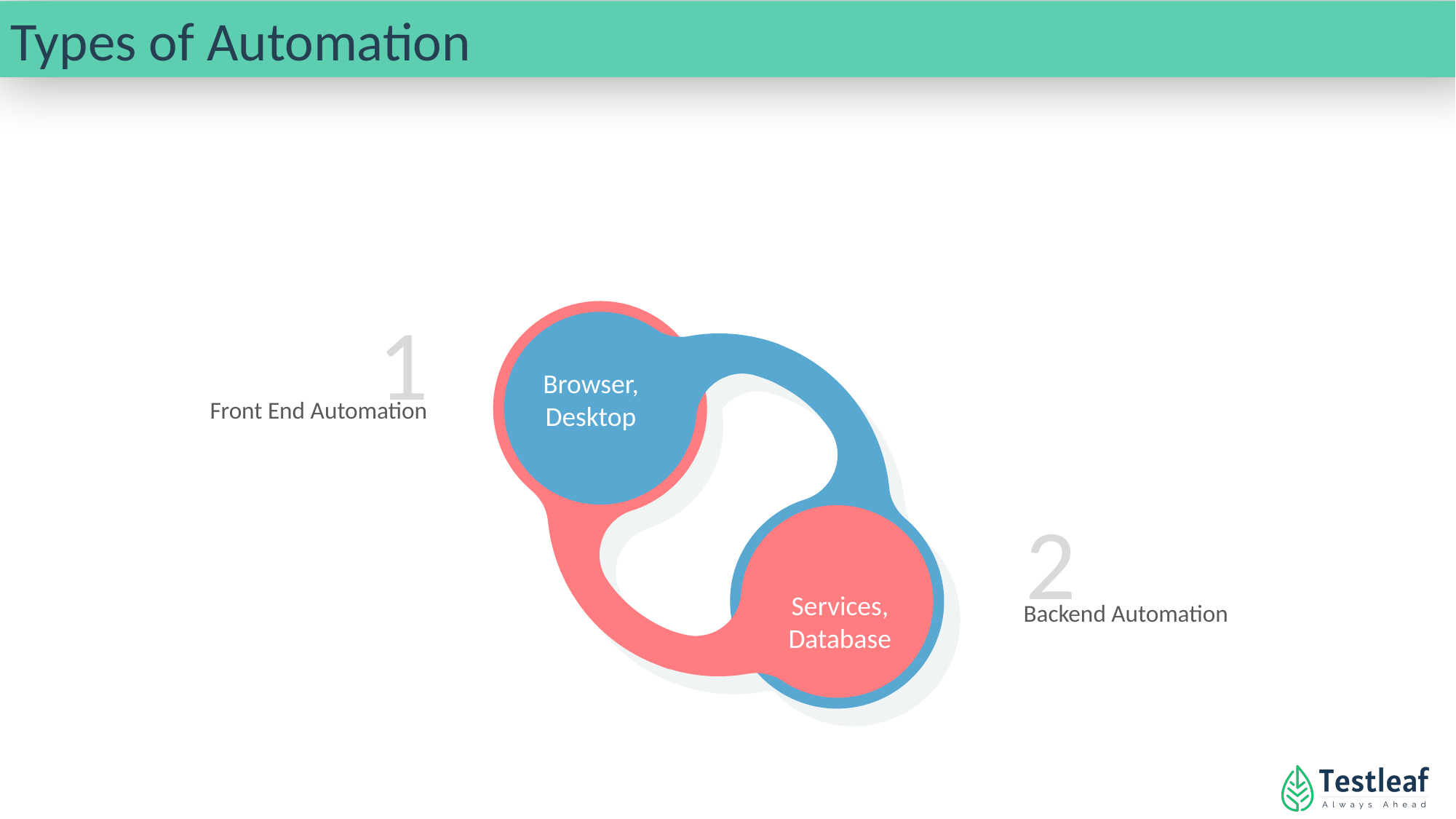

Types of Automation

1
Browser, Desktop
Front End Automation
2
Services, Database
Backend Automation